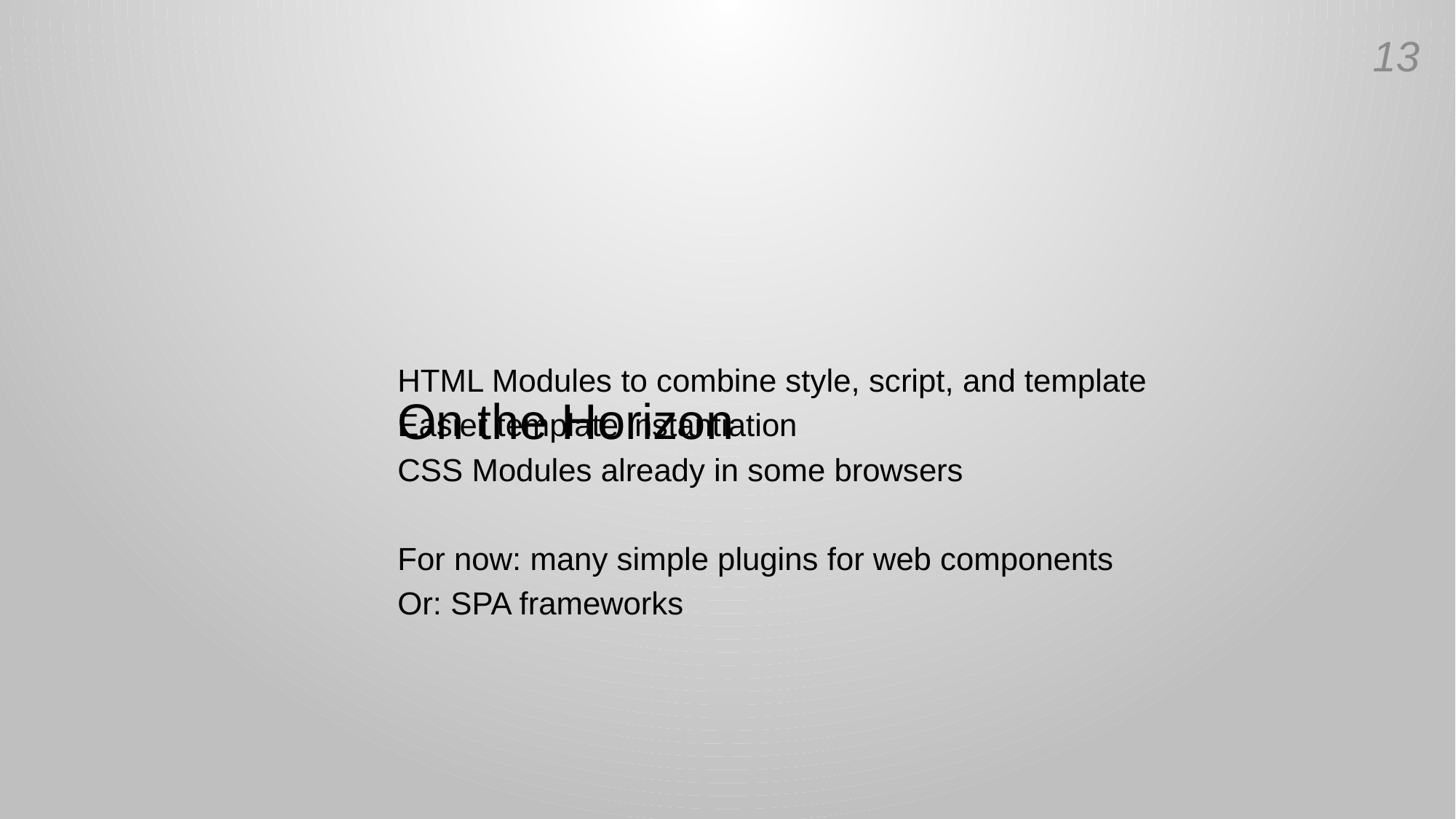

13
# On the Horizon
HTML Modules to combine style, script, and template
Easier template instantiation
CSS Modules already in some browsers

For now: many simple plugins for web components
Or: SPA frameworks